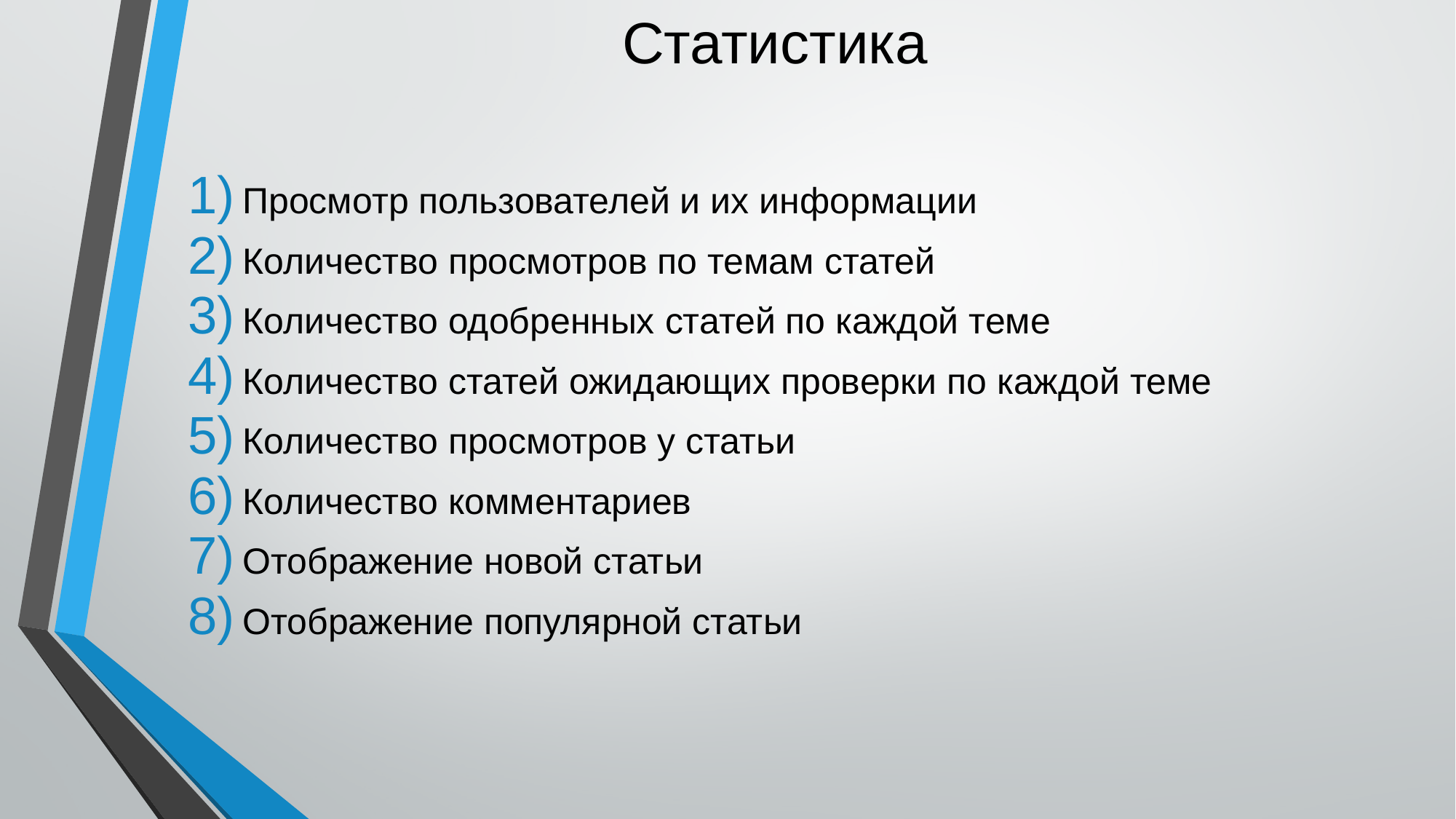

# Статистика
Просмотр пользователей и их информации
Количество просмотров по темам статей
Количество одобренных статей по каждой теме
Количество статей ожидающих проверки по каждой теме
Количество просмотров у статьи
Количество комментариев
Отображение новой статьи
Отображение популярной статьи